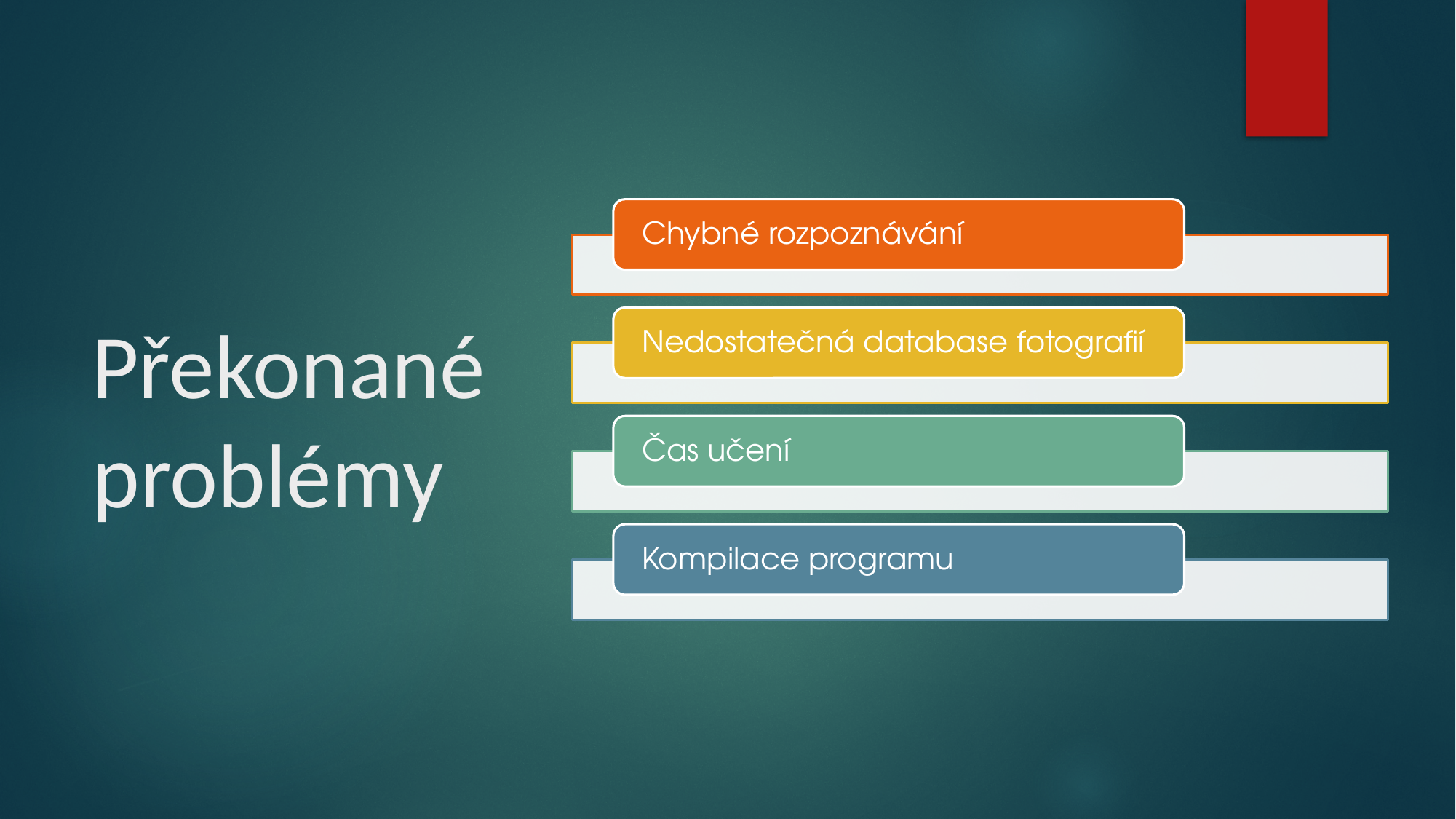

Chybné rozpoznávání
Nedostatečná database fotografií
Čas učení
Kompilace programu
# Překonané problémy